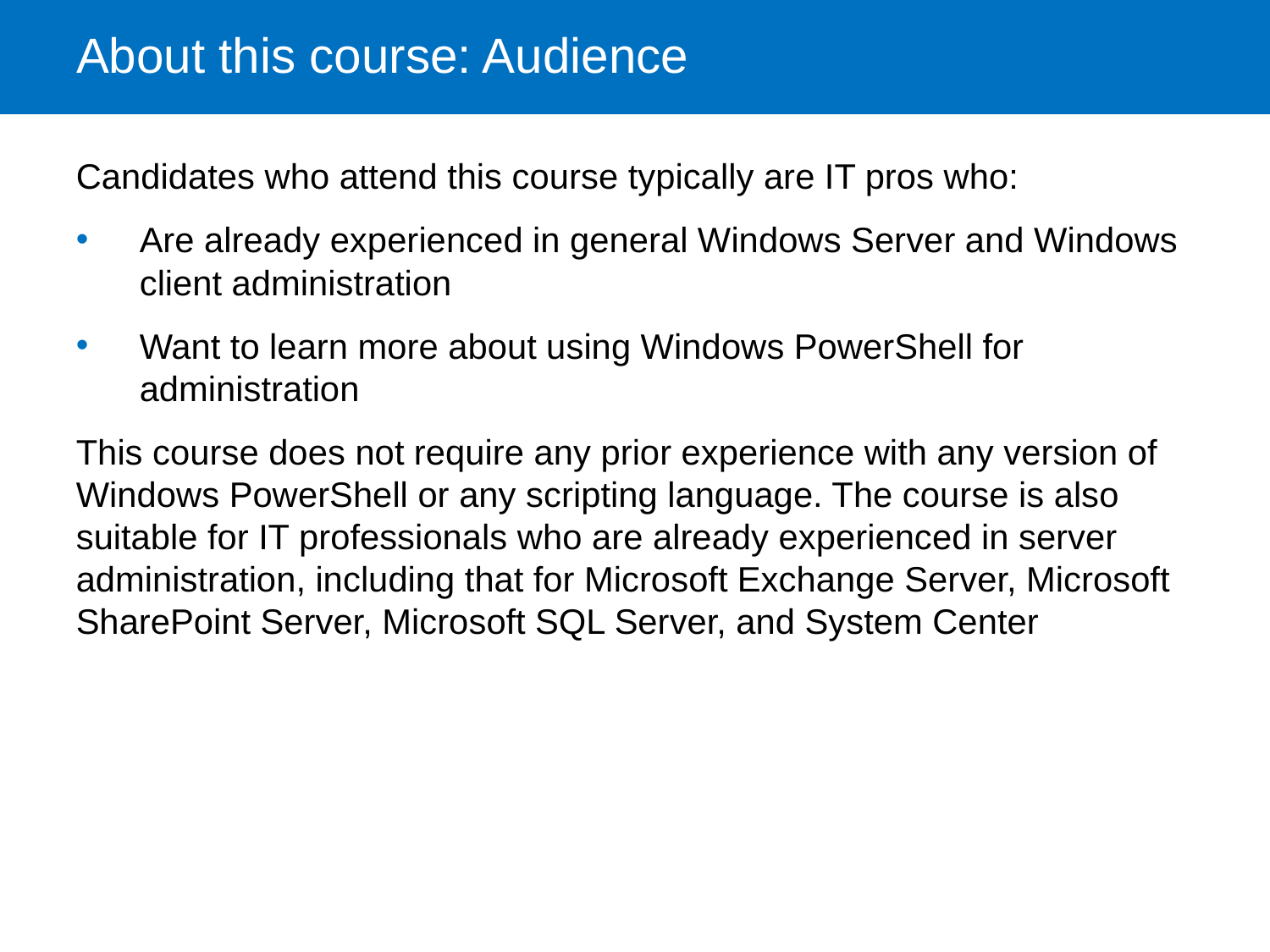

# About this course: Audience
Candidates who attend this course typically are IT pros who:
Are already experienced in general Windows Server and Windows client administration
Want to learn more about using Windows PowerShell for administration
This course does not require any prior experience with any version of Windows PowerShell or any scripting language. The course is also suitable for IT professionals who are already experienced in server administration, including that for Microsoft Exchange Server, Microsoft SharePoint Server, Microsoft SQL Server, and System Center